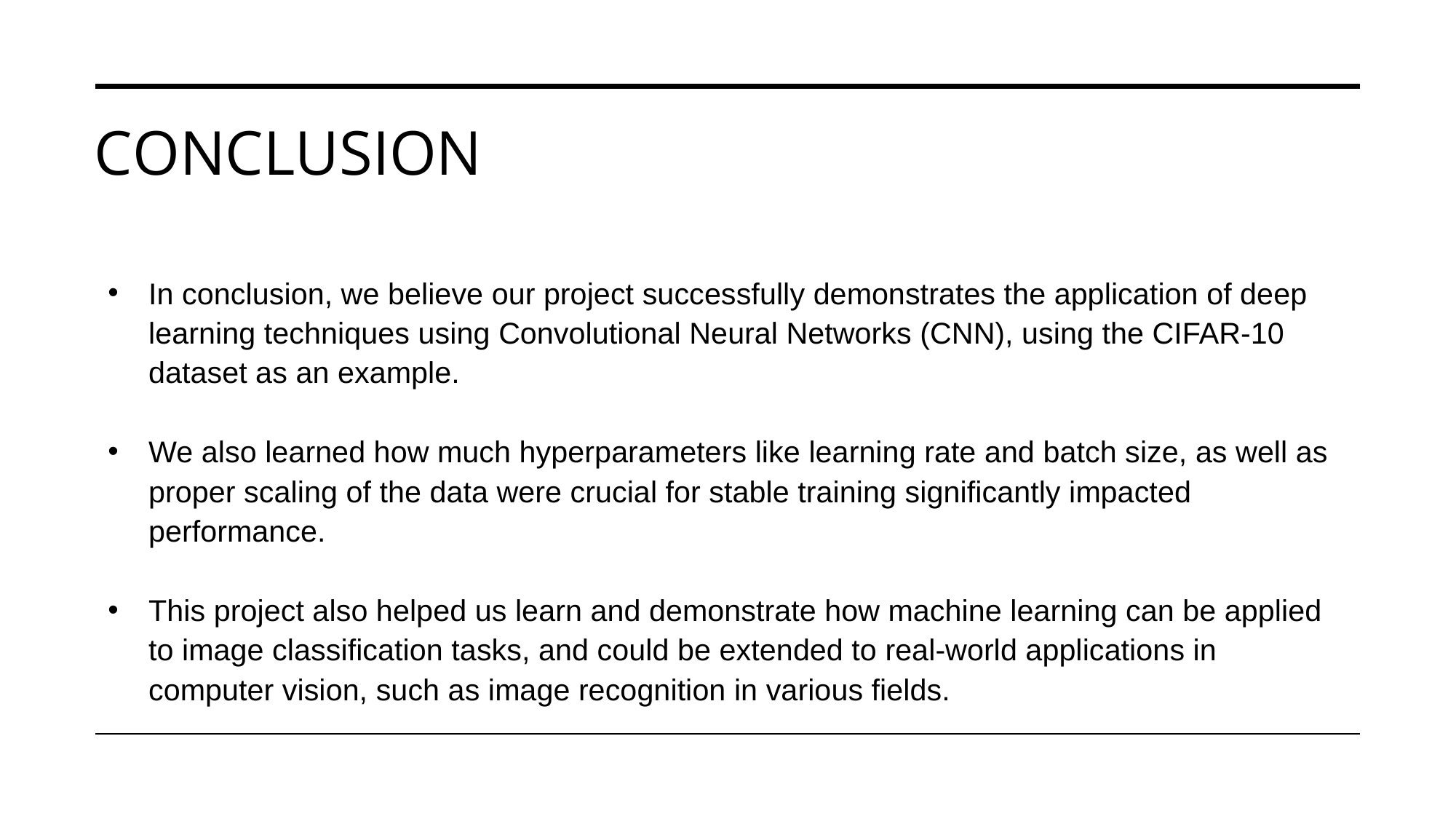

# CONCLUSION
In conclusion, we believe our project successfully demonstrates the application of deep learning techniques using Convolutional Neural Networks (CNN), using the CIFAR-10 dataset as an example.

We also learned how much hyperparameters like learning rate and batch size, as well as proper scaling of the data were crucial for stable training significantly impacted performance.

This project also helped us learn and demonstrate how machine learning can be applied to image classification tasks, and could be extended to real-world applications in computer vision, such as image recognition in various fields.